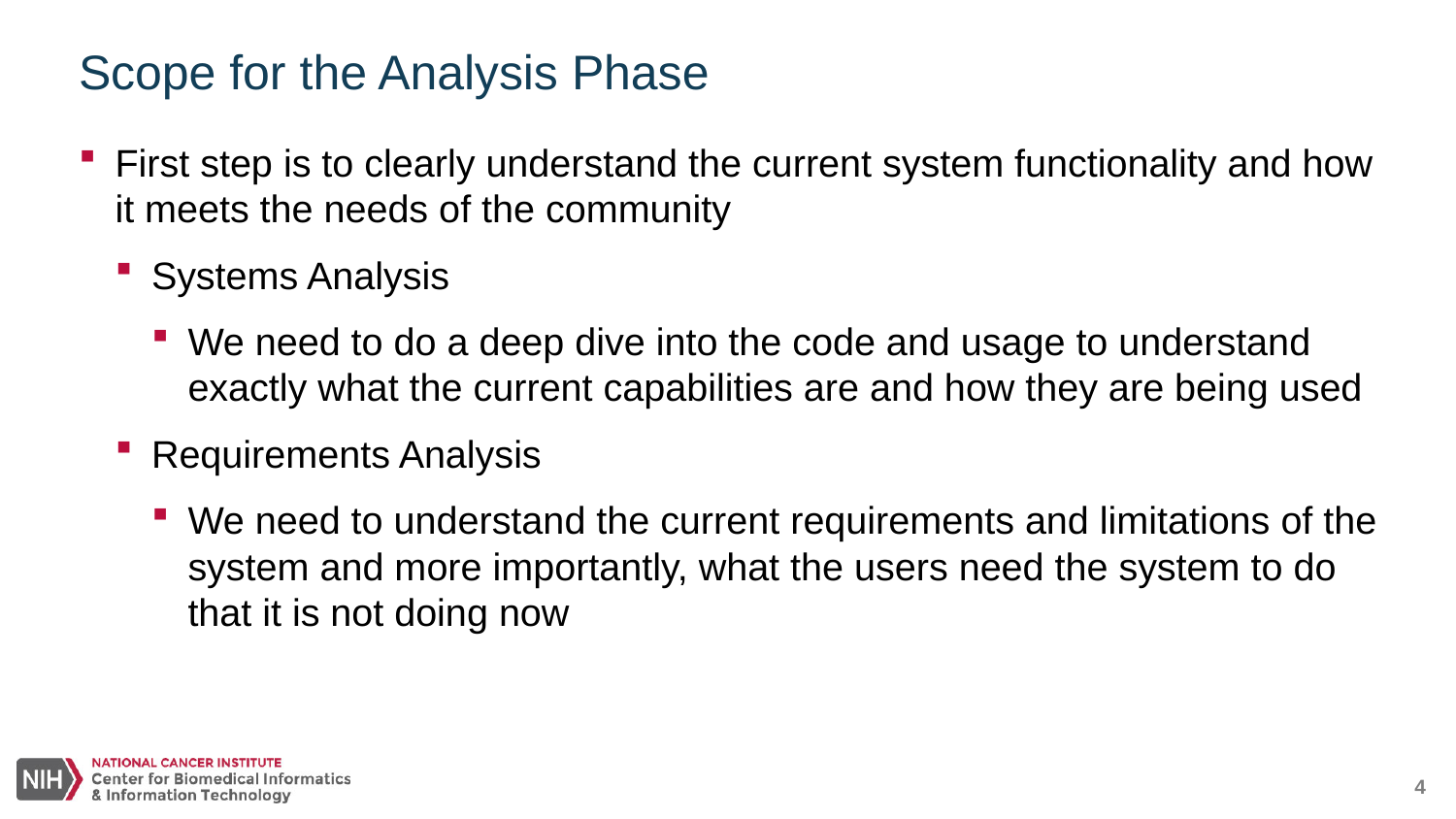

# Scope for the Analysis Phase
First step is to clearly understand the current system functionality and how it meets the needs of the community
Systems Analysis
We need to do a deep dive into the code and usage to understand exactly what the current capabilities are and how they are being used
Requirements Analysis
We need to understand the current requirements and limitations of the system and more importantly, what the users need the system to do that it is not doing now